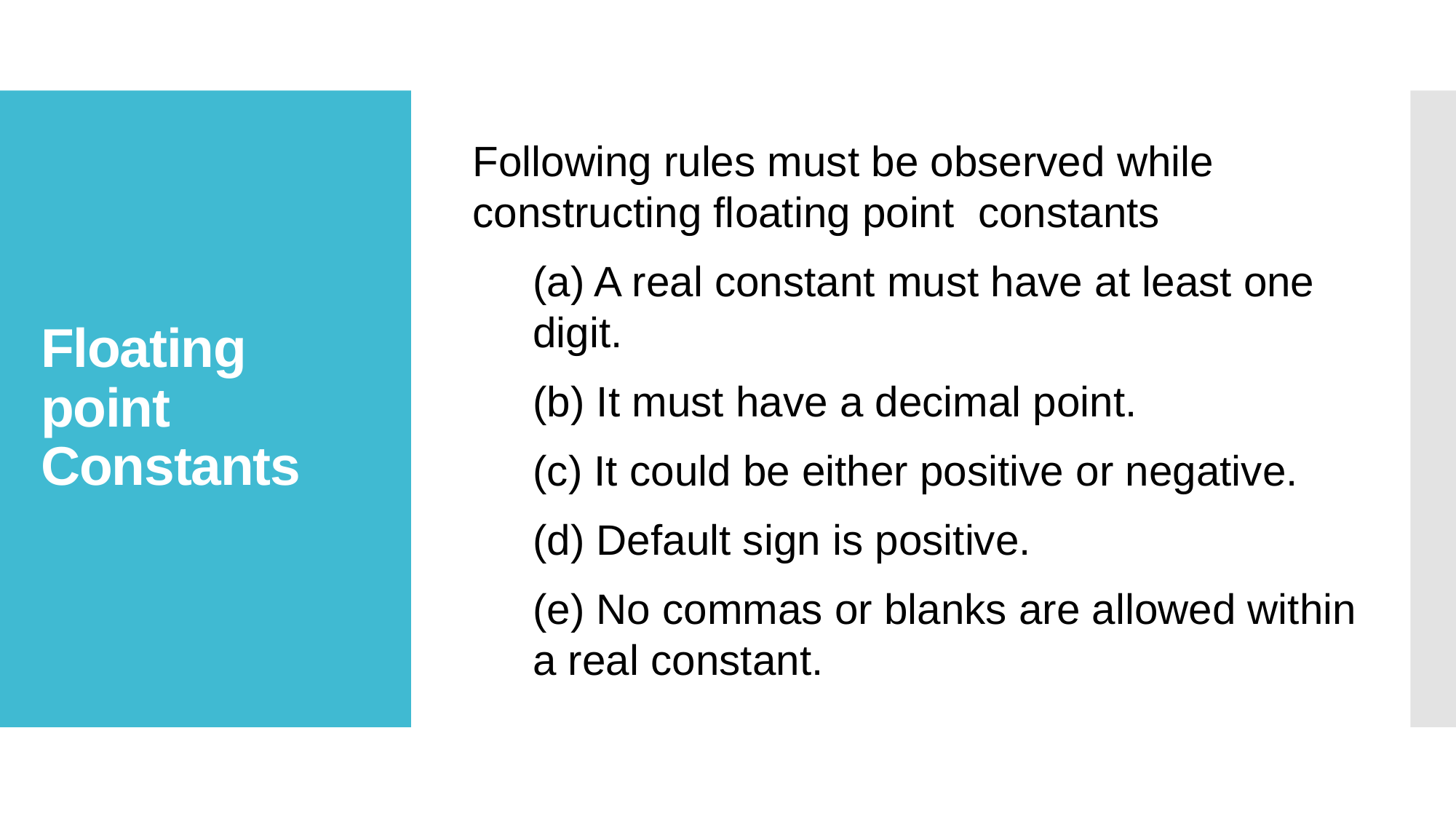

Following rules must be observed while constructing floating point  constants
(a) A real constant must have at least one digit.
(b) It must have a decimal point.
(c) It could be either positive or negative.
(d) Default sign is positive.
(e) No commas or blanks are allowed within a real constant.
# Floating point Constants